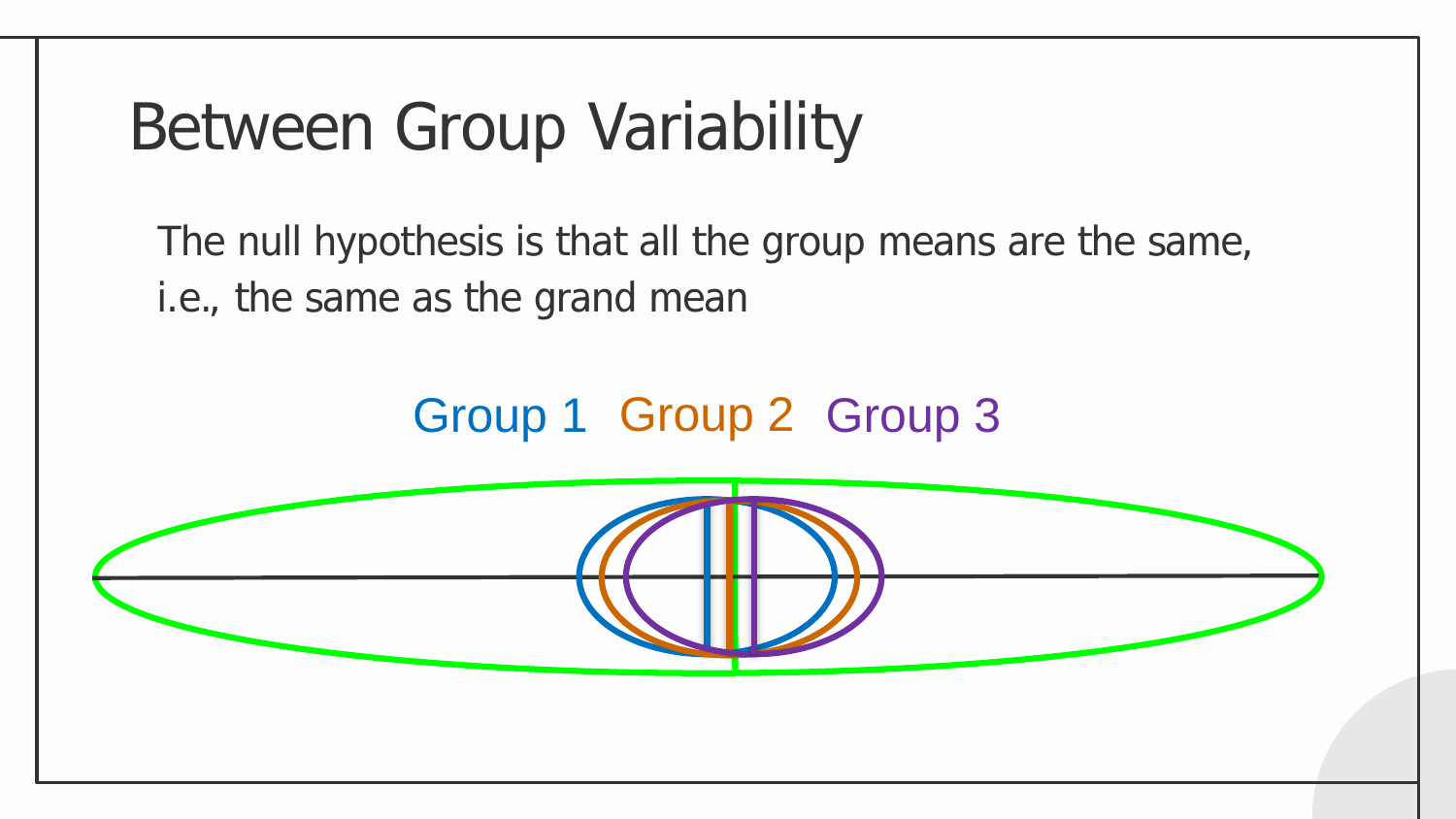

# Between Group Variability
The null hypothesis is that all the group means are the same, i.e., the same as the grand mean
Group 2
Group 3
Group 1